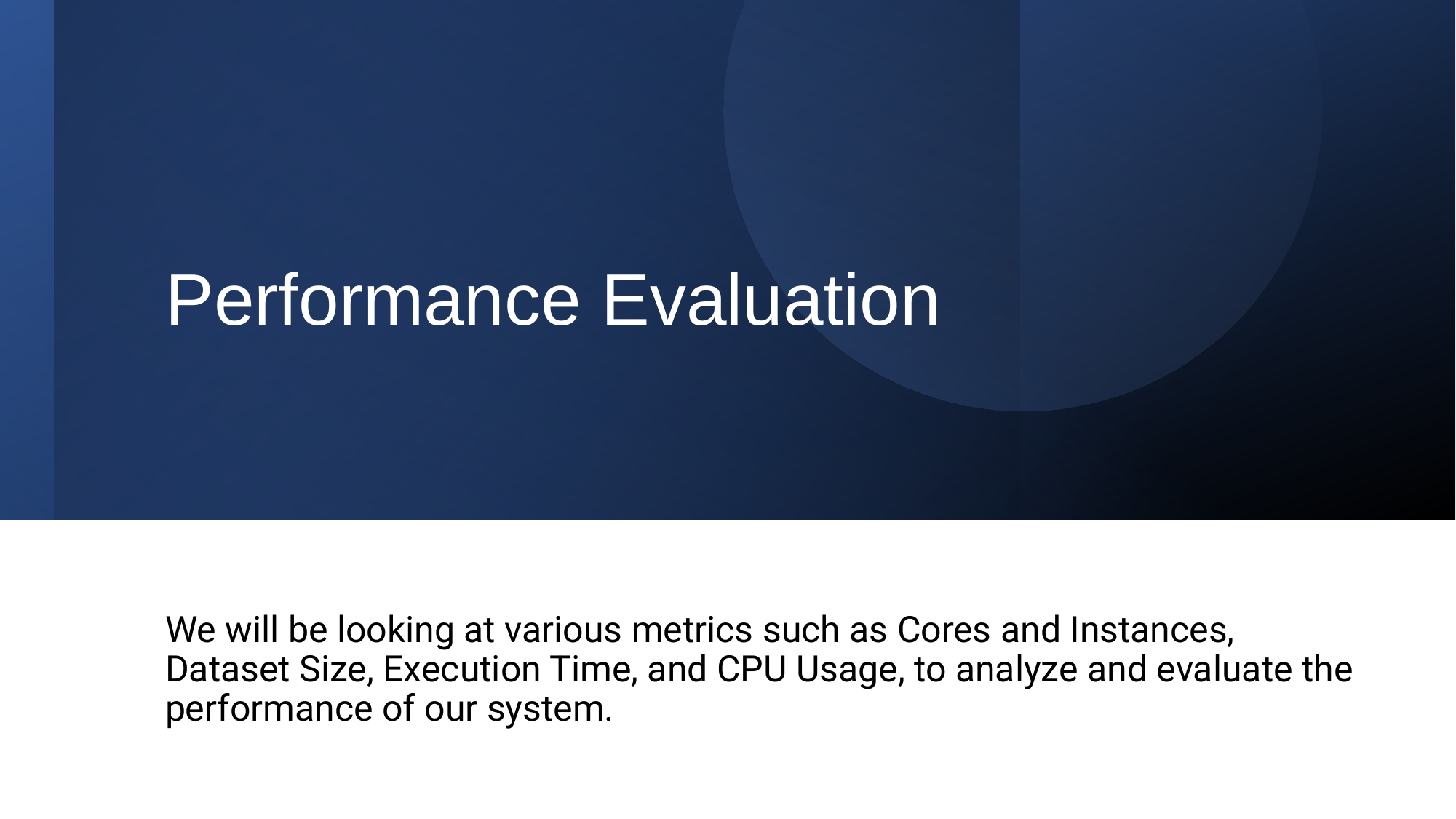

# Performance Evaluation

We will be looking at various metrics such as Cores and Instances, Dataset Size, Execution Time, and CPU Usage, to analyze and evaluate the performance of our system.